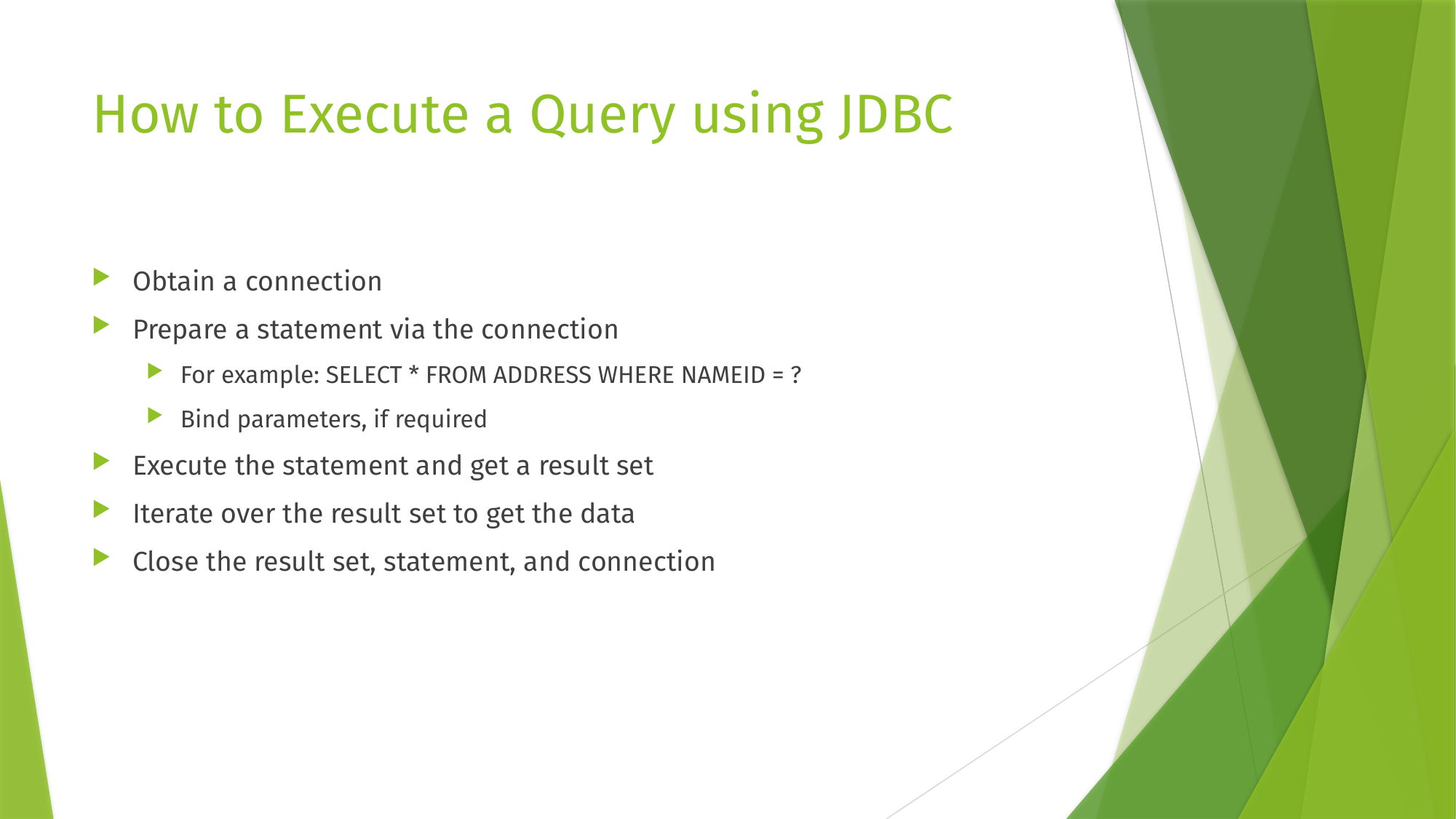

# How to Execute a Query using JDBC
Obtain a connection
Prepare a statement via the connection
For example: SELECT * FROM ADDRESS WHERE NAMEID = ?
Bind parameters, if required
Execute the statement and get a result set
Iterate over the result set to get the data
Close the result set, statement, and connection